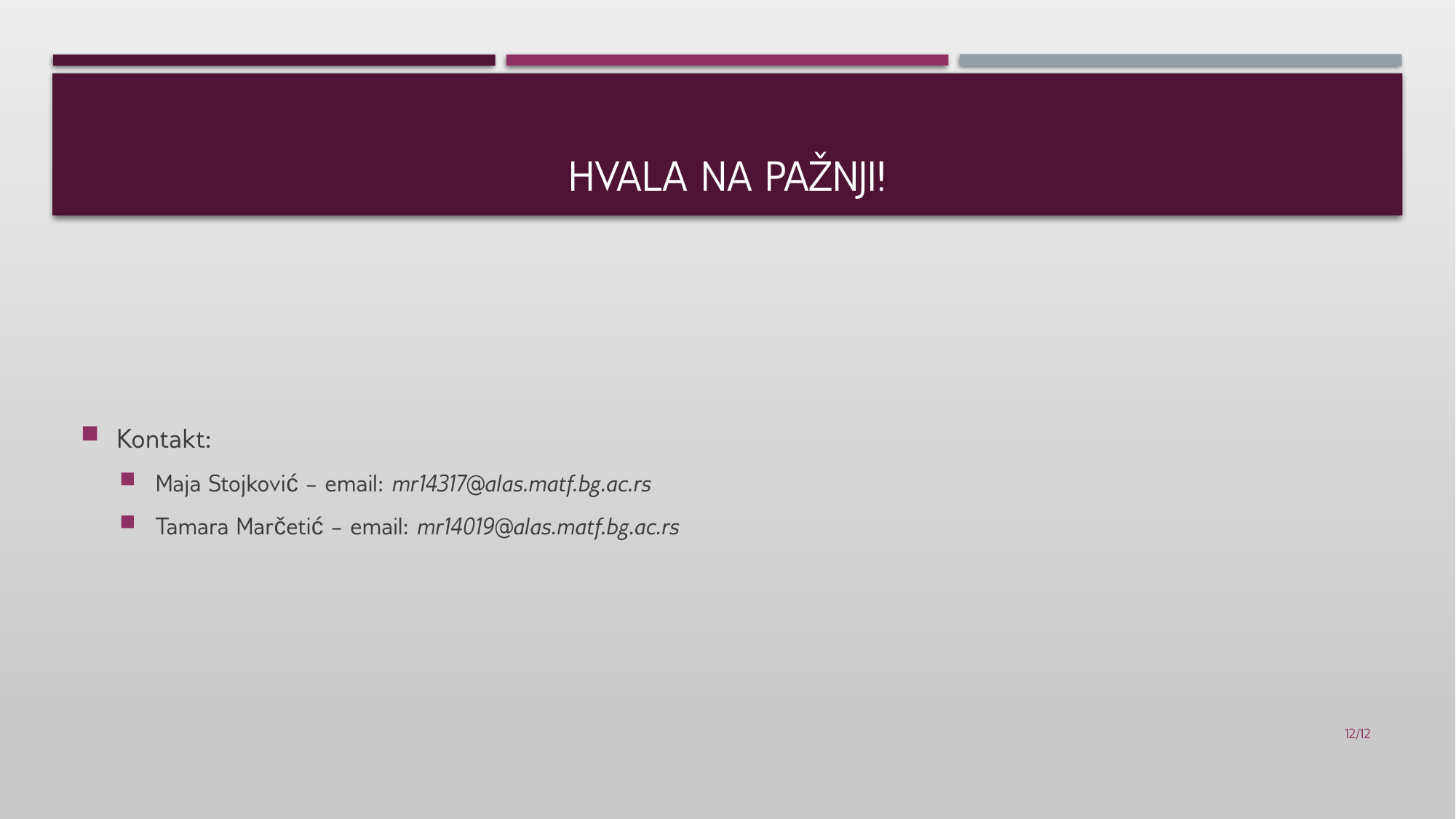

# HVALA NA PAžNJI!
Kontakt:
Maja Stojković – email: mr14317@alas.matf.bg.ac.rs
Tamara Marčetić – email: mr14019@alas.matf.bg.ac.rs
12/12